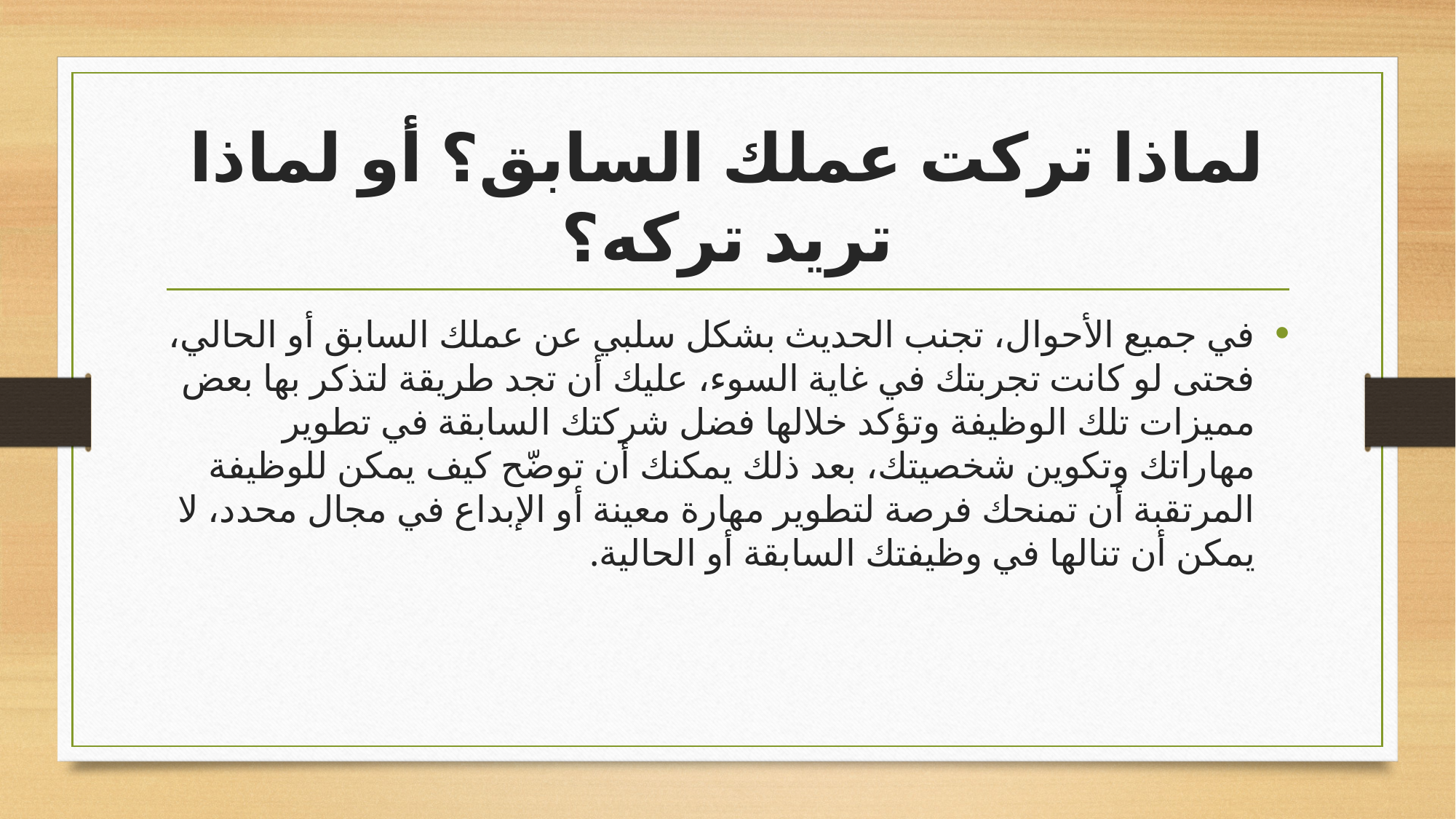

# لماذا تركت عملك السابق؟ أو لماذا تريد تركه؟
في جميع الأحوال، تجنب الحديث بشكل سلبي عن عملك السابق أو الحالي، فحتى لو كانت تجربتك في غاية السوء، عليك أن تجد طريقة لتذكر بها بعض مميزات تلك الوظيفة وتؤكد خلالها فضل شركتك السابقة في تطوير مهاراتك وتكوين شخصيتك، بعد ذلك يمكنك أن توضّح كيف يمكن للوظيفة المرتقبة أن تمنحك فرصة لتطوير مهارة معينة أو الإبداع في مجال محدد، لا يمكن أن تنالها في وظيفتك السابقة أو الحالية.